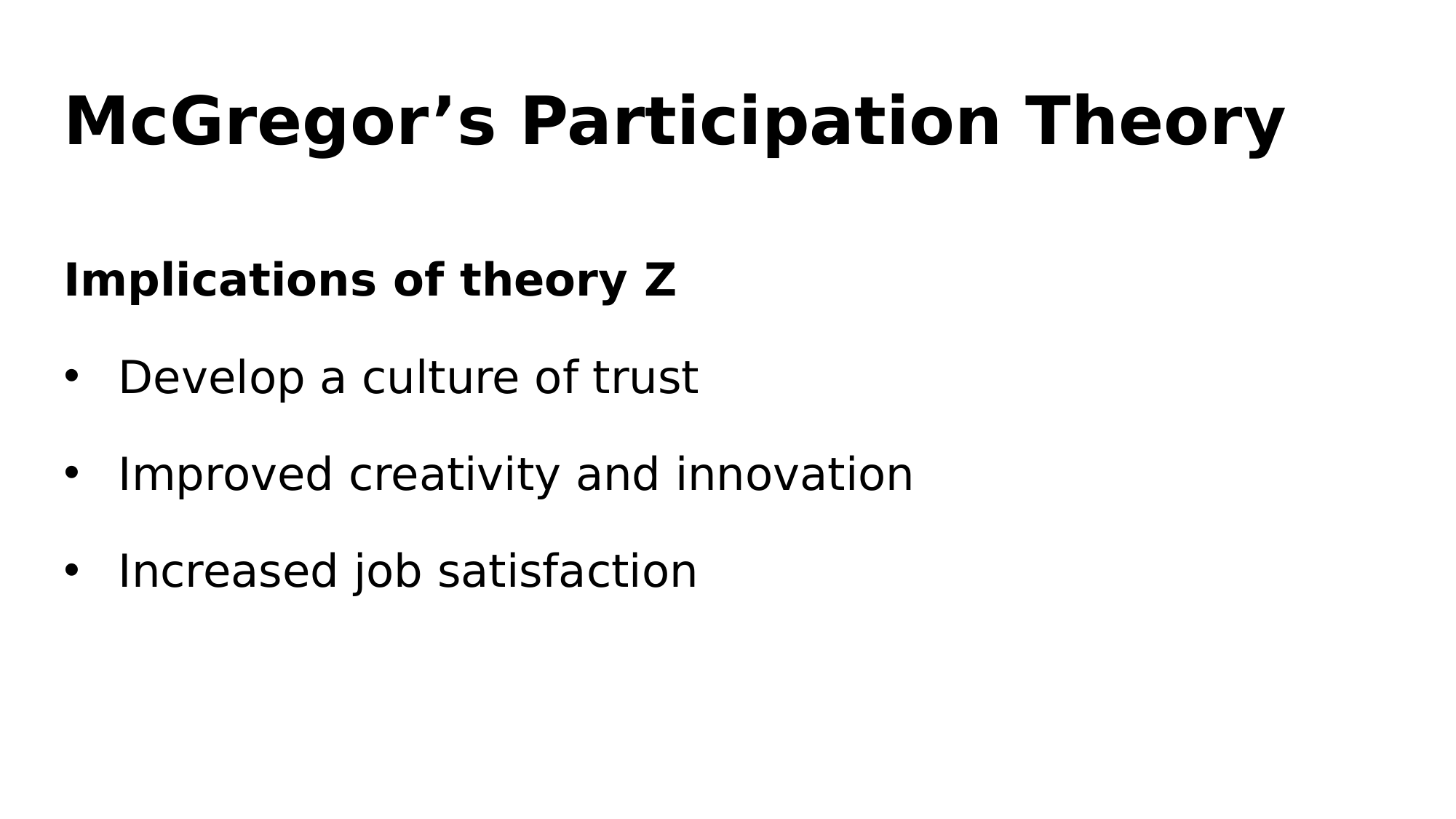

# McGregor’s Participation Theory
Implications of theory Z
Develop a culture of trust
Improved creativity and innovation
Increased job satisfaction